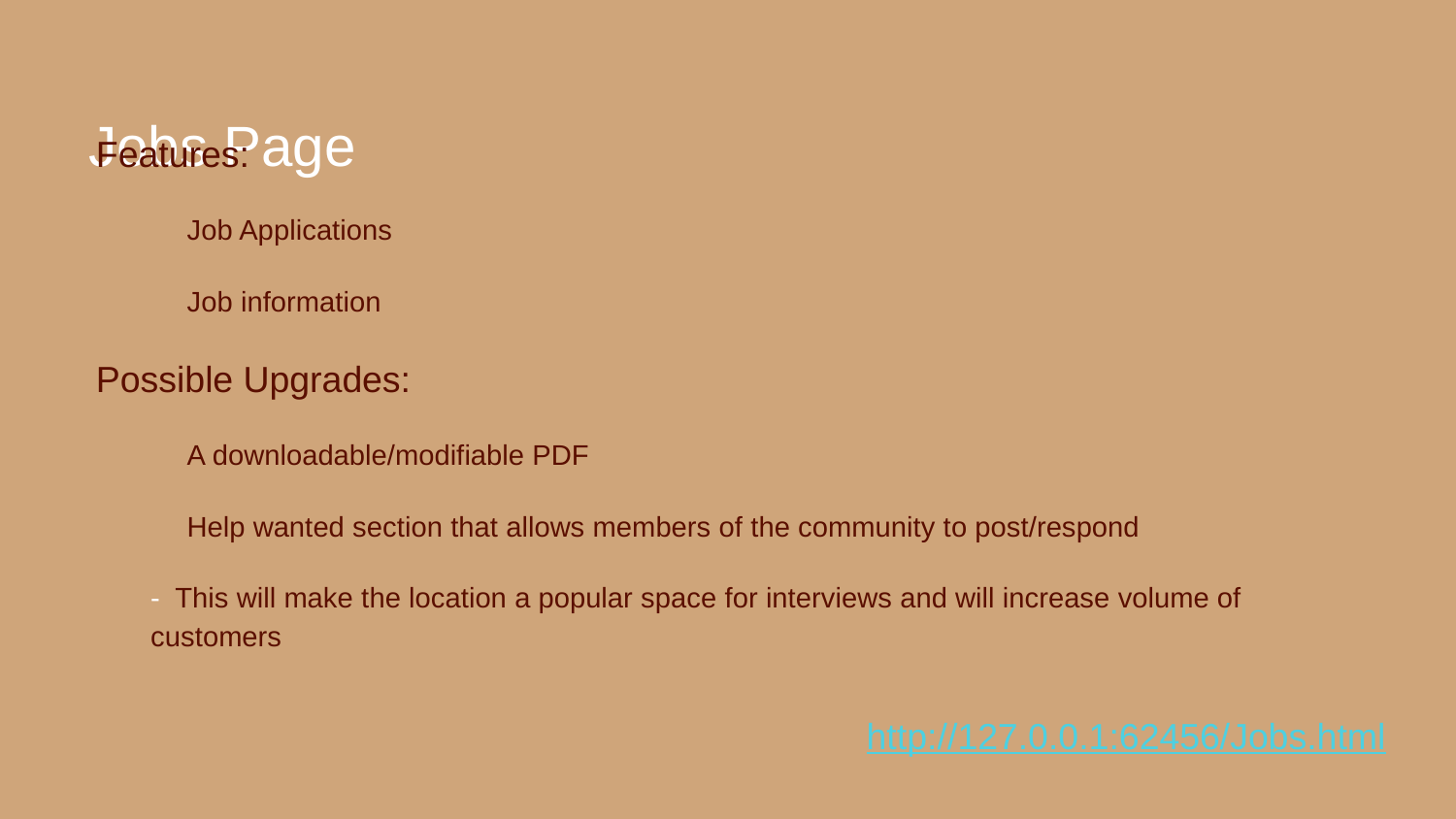

# Jobs Page
Features:
Job Applications
Job information
Possible Upgrades:
A downloadable/modifiable PDF
Help wanted section that allows members of the community to post/respond
-  This will make the location a popular space for interviews and will increase volume of customers

http://127.0.0.1:62456/Jobs.html